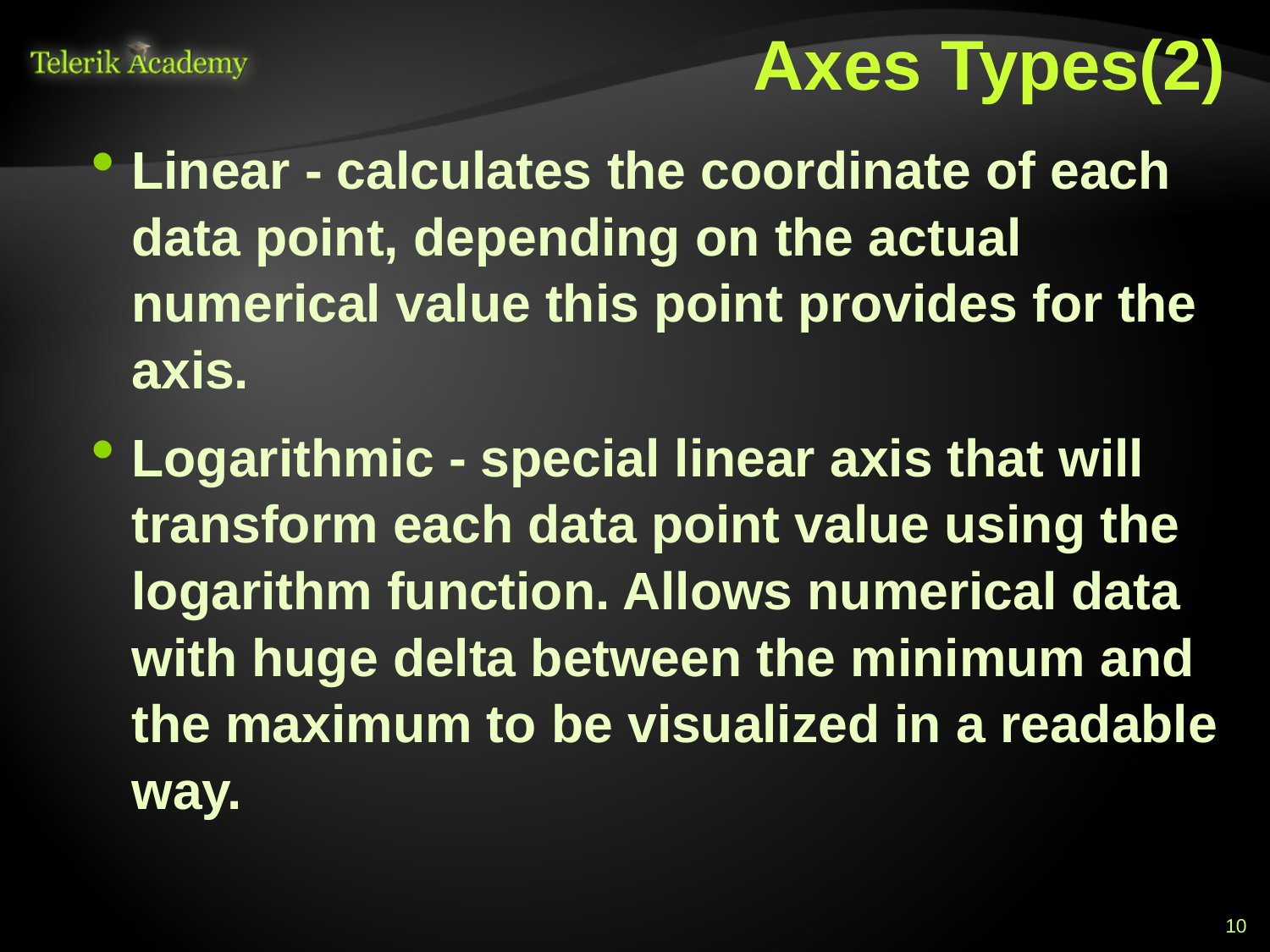

# Axes Types(2)
Linear - calculates the coordinate of each data point, depending on the actual numerical value this point provides for the axis.
Logarithmic - special linear axis that will transform each data point value using the logarithm function. Allows numerical data with huge delta between the minimum and the maximum to be visualized in a readable way.
10